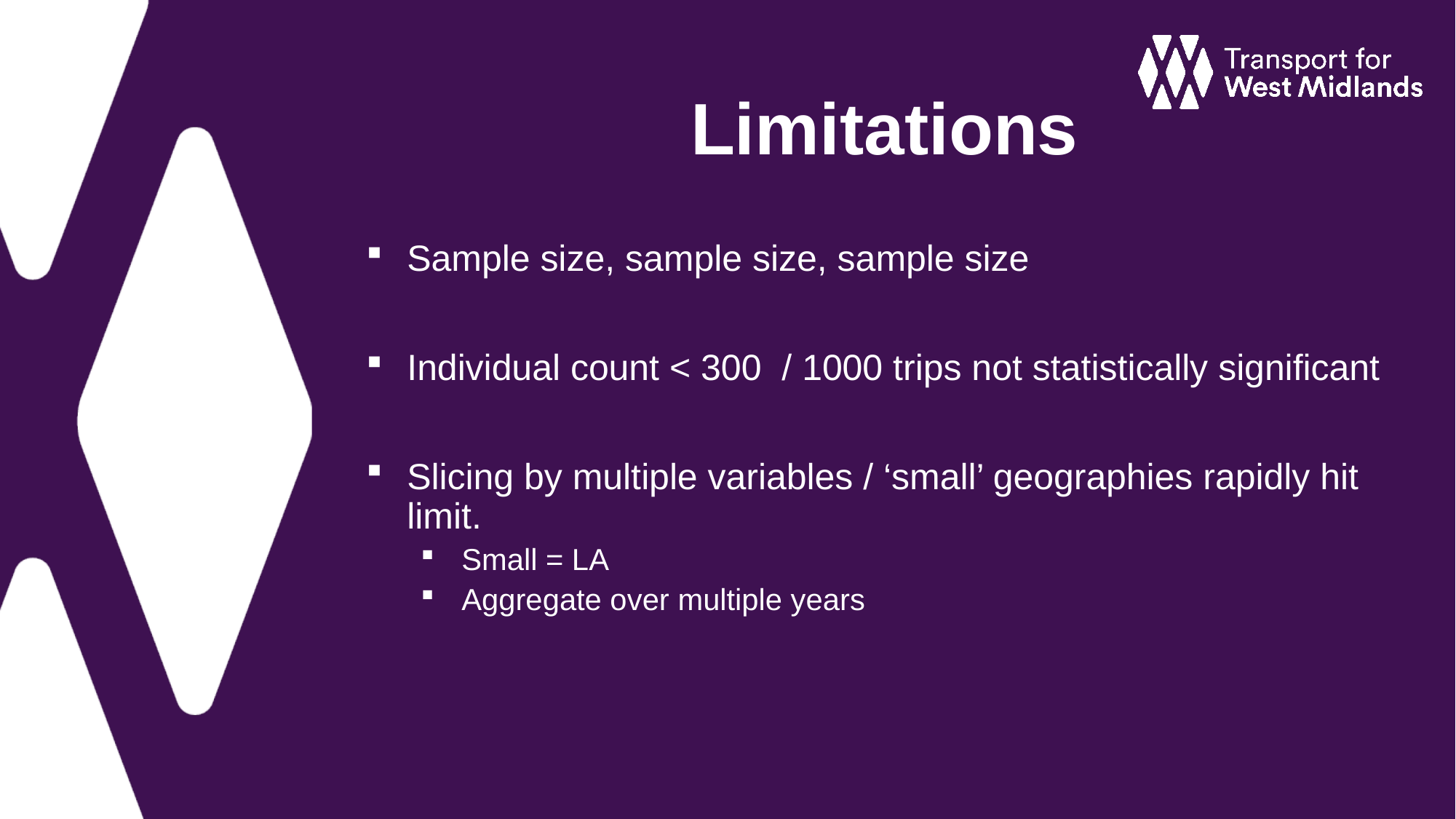

# Limitations

Sample size, sample size, sample size

Individual count < 300  / 1000 trips not statistically significant

Slicing by multiple variables / ‘small’ geographies rapidly hit limit.
Small = LA
Aggregate over multiple years